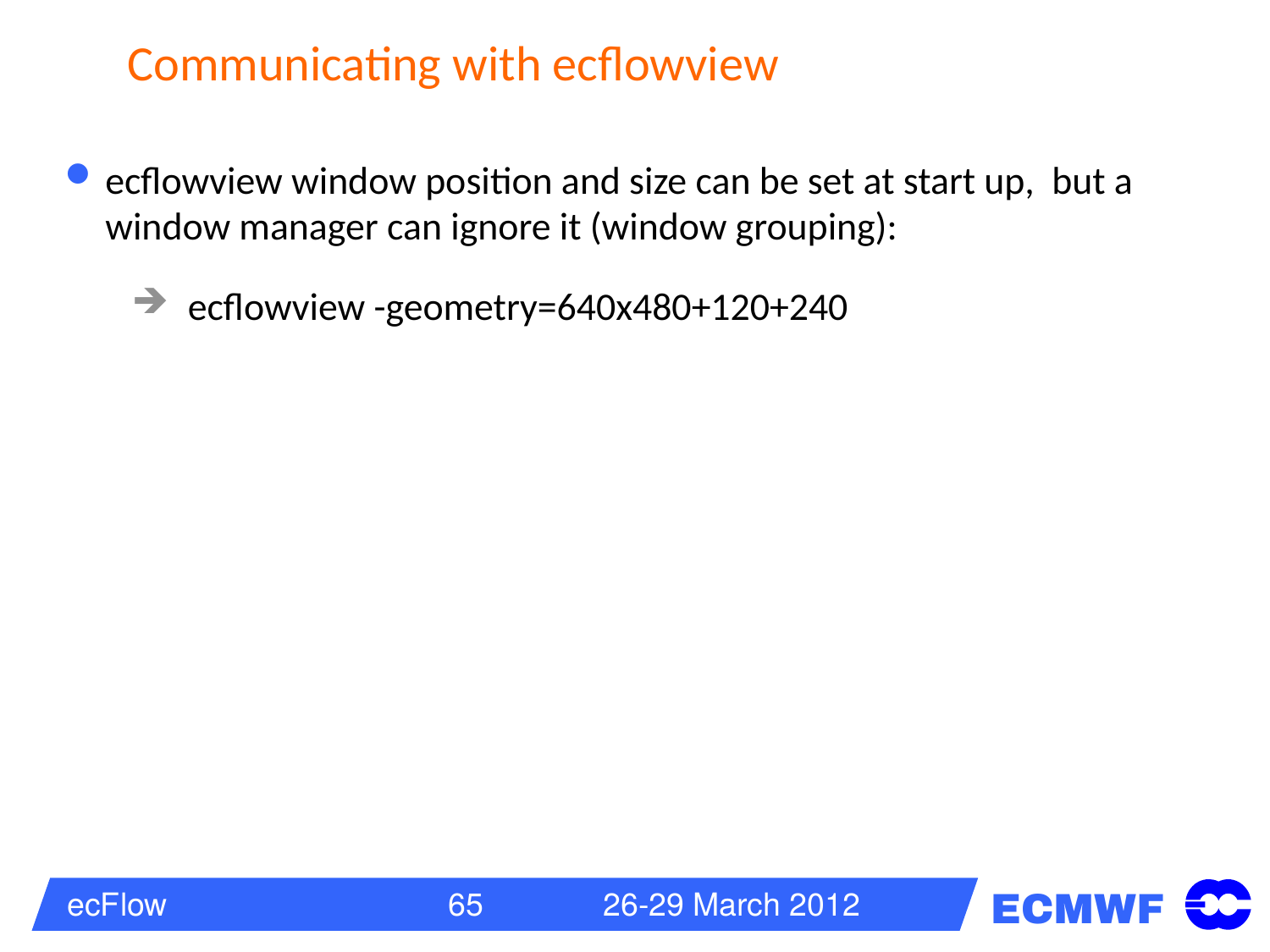

# Communicating with ecflowview
ecflowview window position and size can be set at start up,  but a window manager can ignore it (window grouping):
  ecflowview -geometry=640x480+120+240